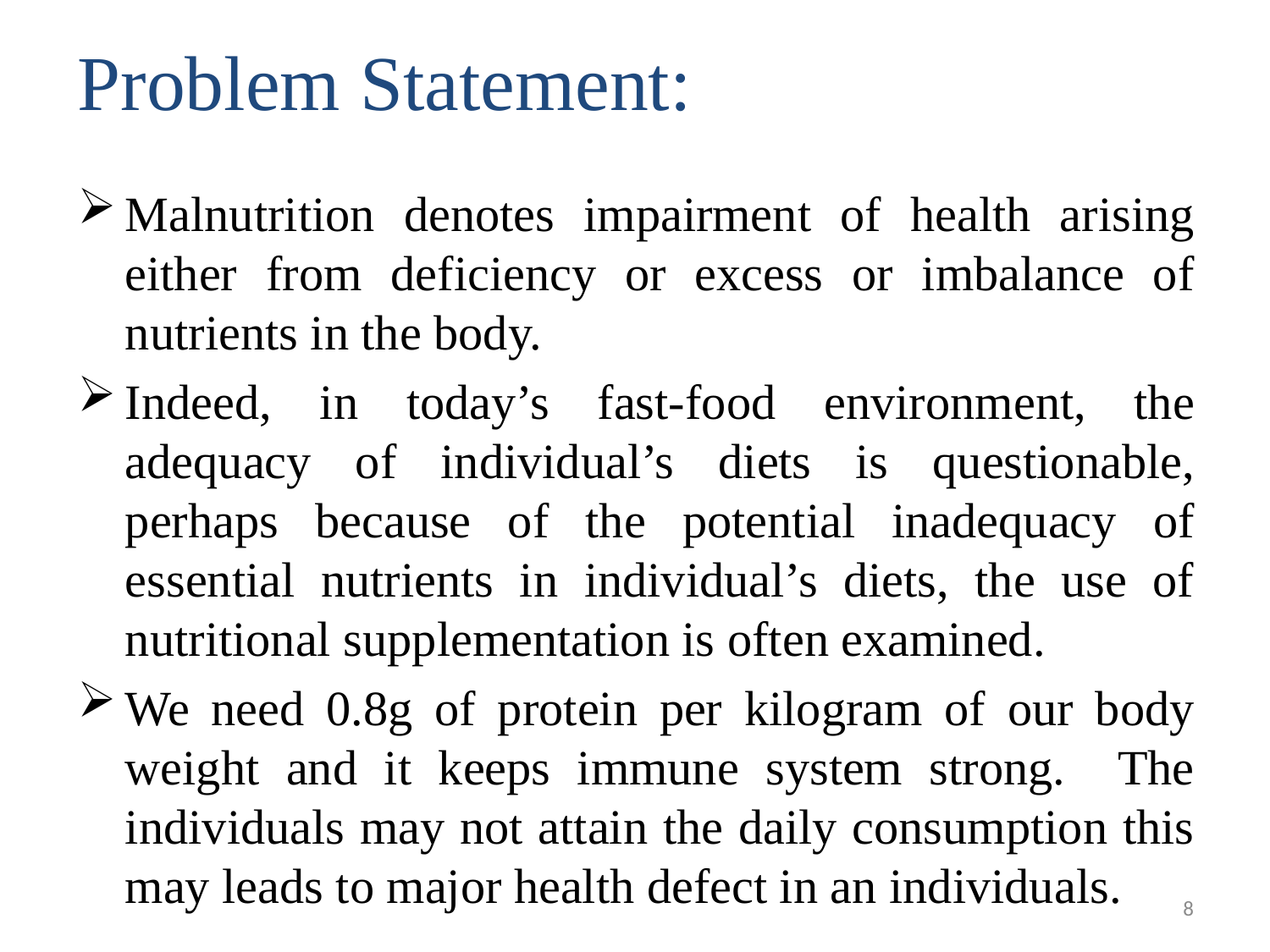

# Problem Statement:
Malnutrition denotes impairment of health arising either from deficiency or excess or imbalance of nutrients in the body.
Indeed, in today’s fast-food environment, the adequacy of individual’s diets is questionable, perhaps because of the potential inadequacy of essential nutrients in individual’s diets, the use of nutritional supplementation is often examined.
We need 0.8g of protein per kilogram of our body weight and it keeps immune system strong.  The individuals may not attain the daily consumption this may leads to major health defect in an individuals.
8